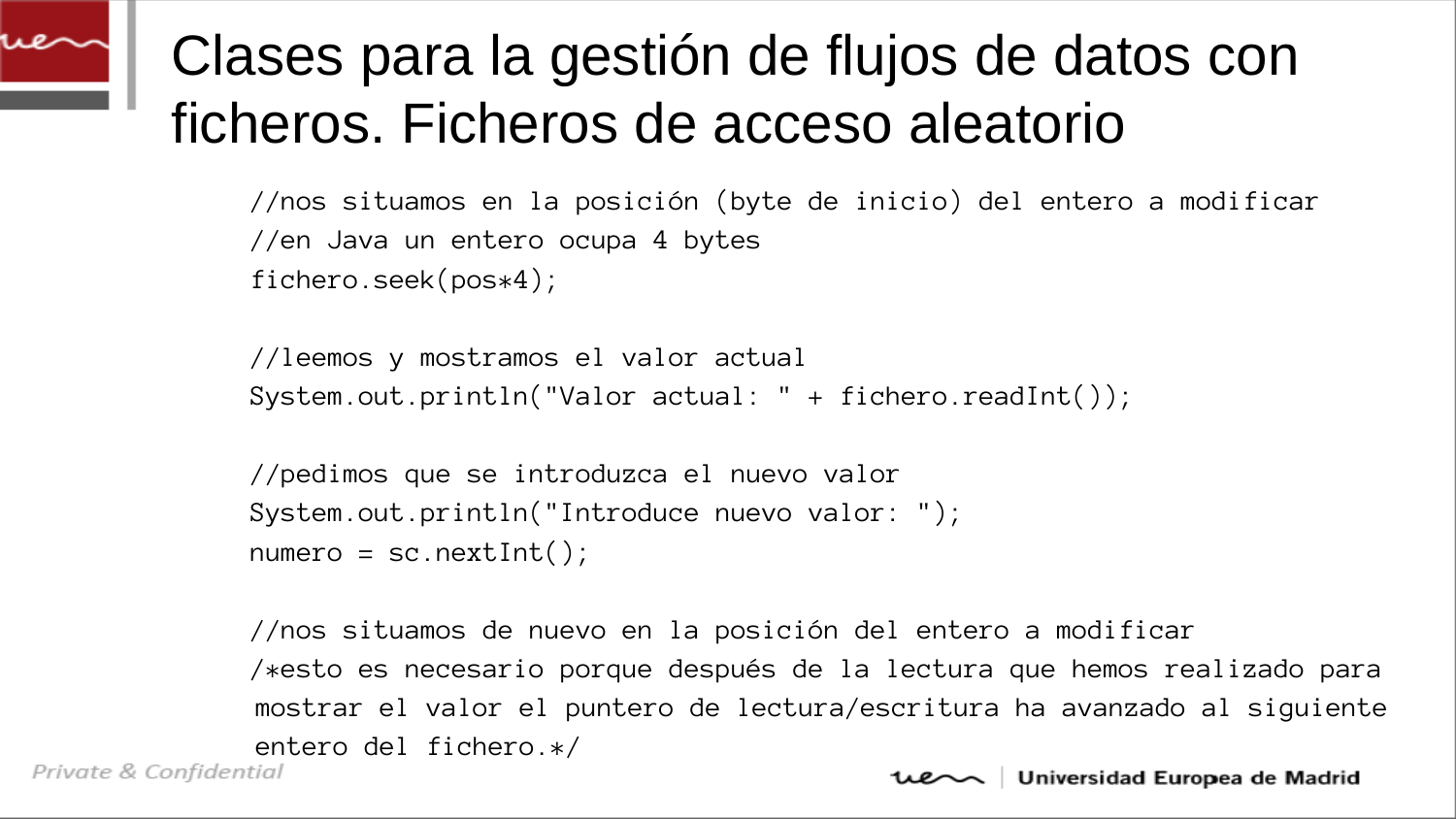

# Clases para la gestión de flujos de datos con ficheros. Ficheros de acceso aleatorio
            //nos situamos en la posición (byte de inicio) del entero a modificar
            //en Java un entero ocupa 4 bytes
            fichero.seek(pos*4);

            //leemos y mostramos el valor actual
            System.out.println("Valor actual: " + fichero.readInt());

            //pedimos que se introduzca el nuevo valor
            System.out.println("Introduce nuevo valor: ");
            numero = sc.nextInt();

            //nos situamos de nuevo en la posición del entero a modificar
            /*esto es necesario porque después de la lectura que hemos realizado para 	   mostrar el valor el puntero de lectura/escritura ha avanzado al siguiente 	   entero del fichero.*/